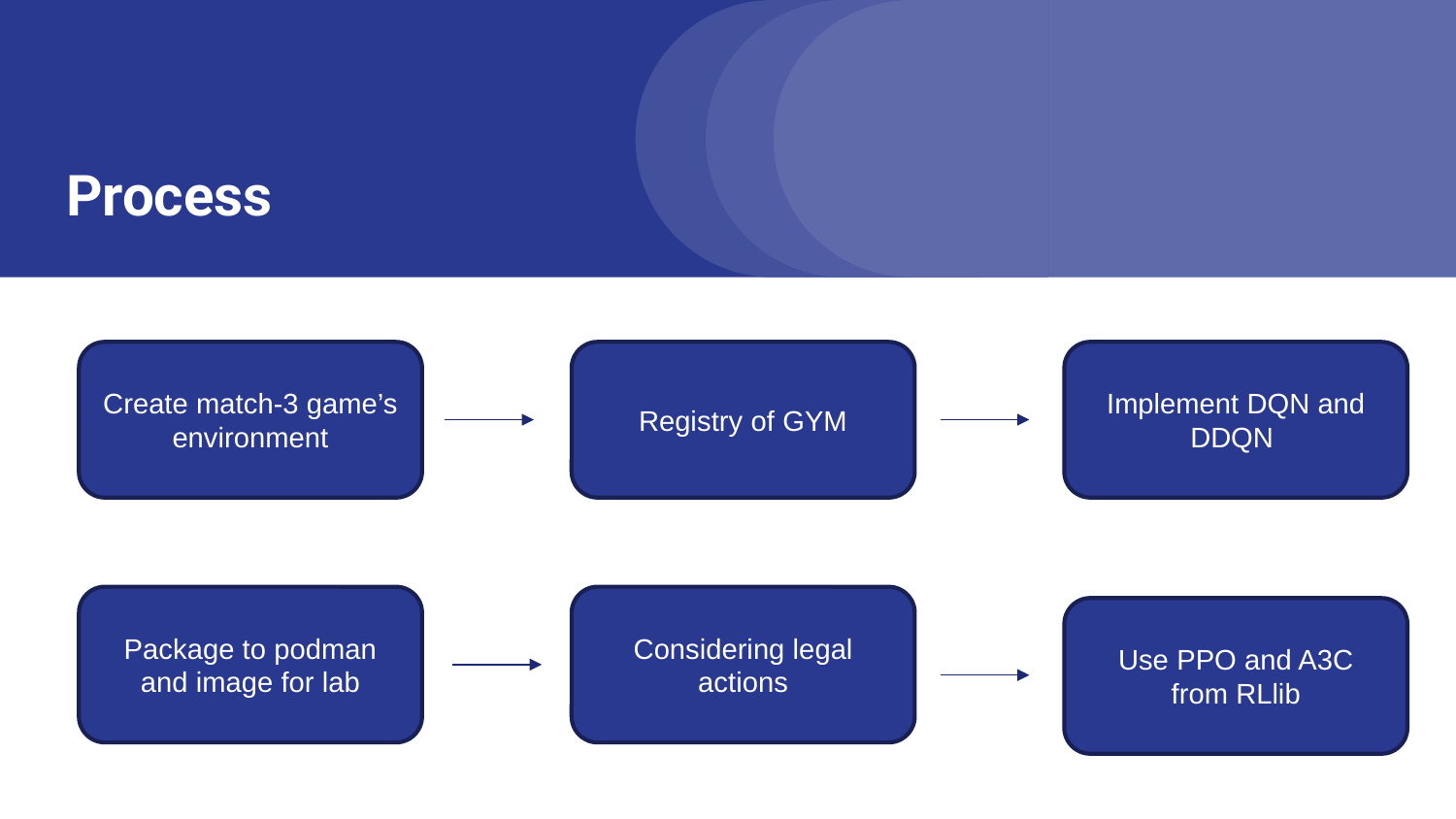

# Process
Create match-3 game’s environment
Registry of GYM
Implement DQN and DDQN
Package to podman and image for lab
Considering legal actions
Use PPO and A3C from RLlib